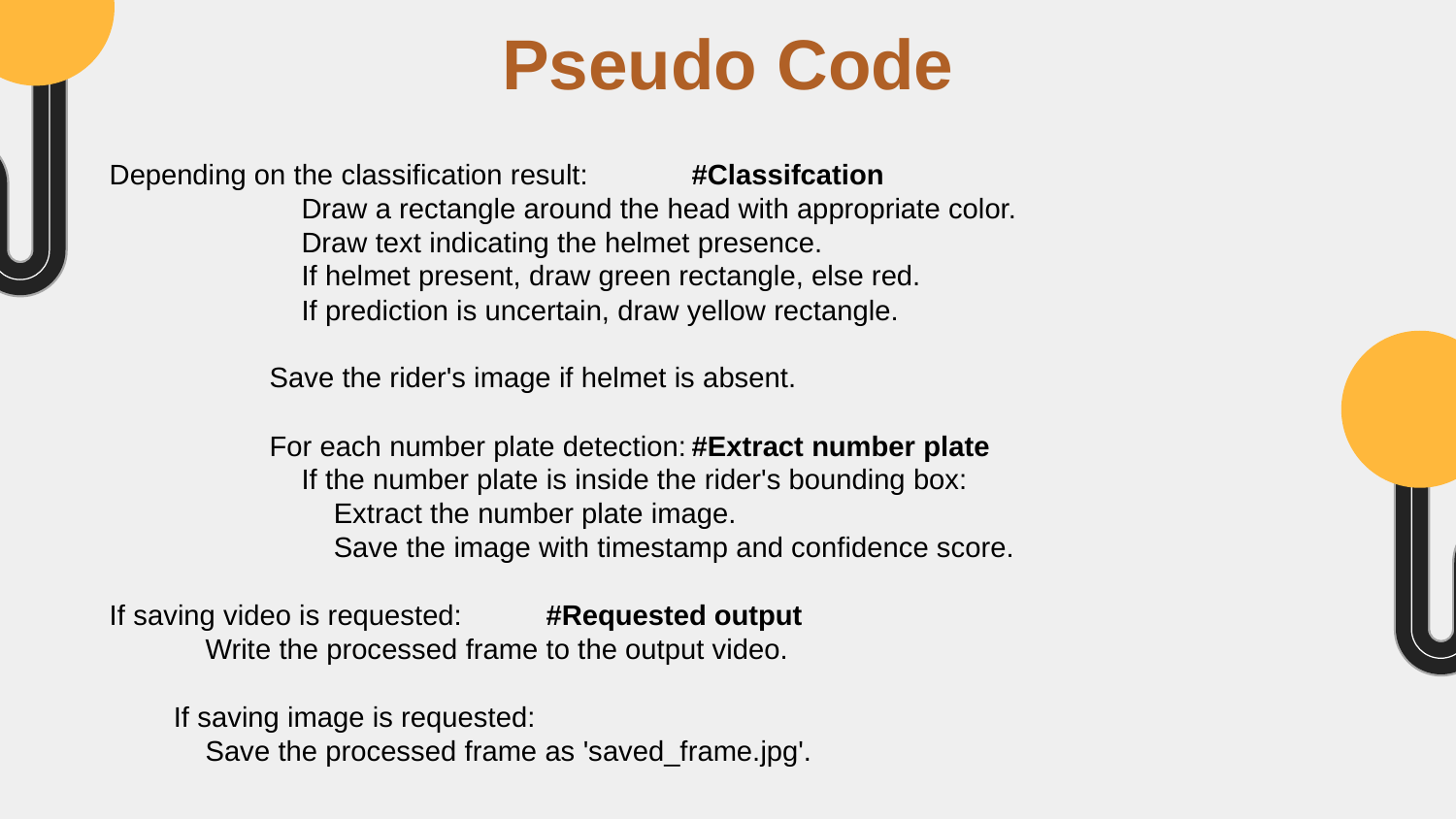

# Pseudo Code

Depending on the classification result:	#Classifcation
                        Draw a rectangle around the head with appropriate color.
                        Draw text indicating the helmet presence.
                        If helmet present, draw green rectangle, else red.
                        If prediction is uncertain, draw yellow rectangle.

                    Save the rider's image if helmet is absent.

                    For each number plate detection:	#Extract number plate
                        If the number plate is inside the rider's bounding box:
                            Extract the number plate image.
                            Save the image with timestamp and confidence score.

If saving video is requested:	#Requested output
            Write the processed frame to the output video.

        If saving image is requested:
            Save the processed frame as 'saved_frame.jpg'.